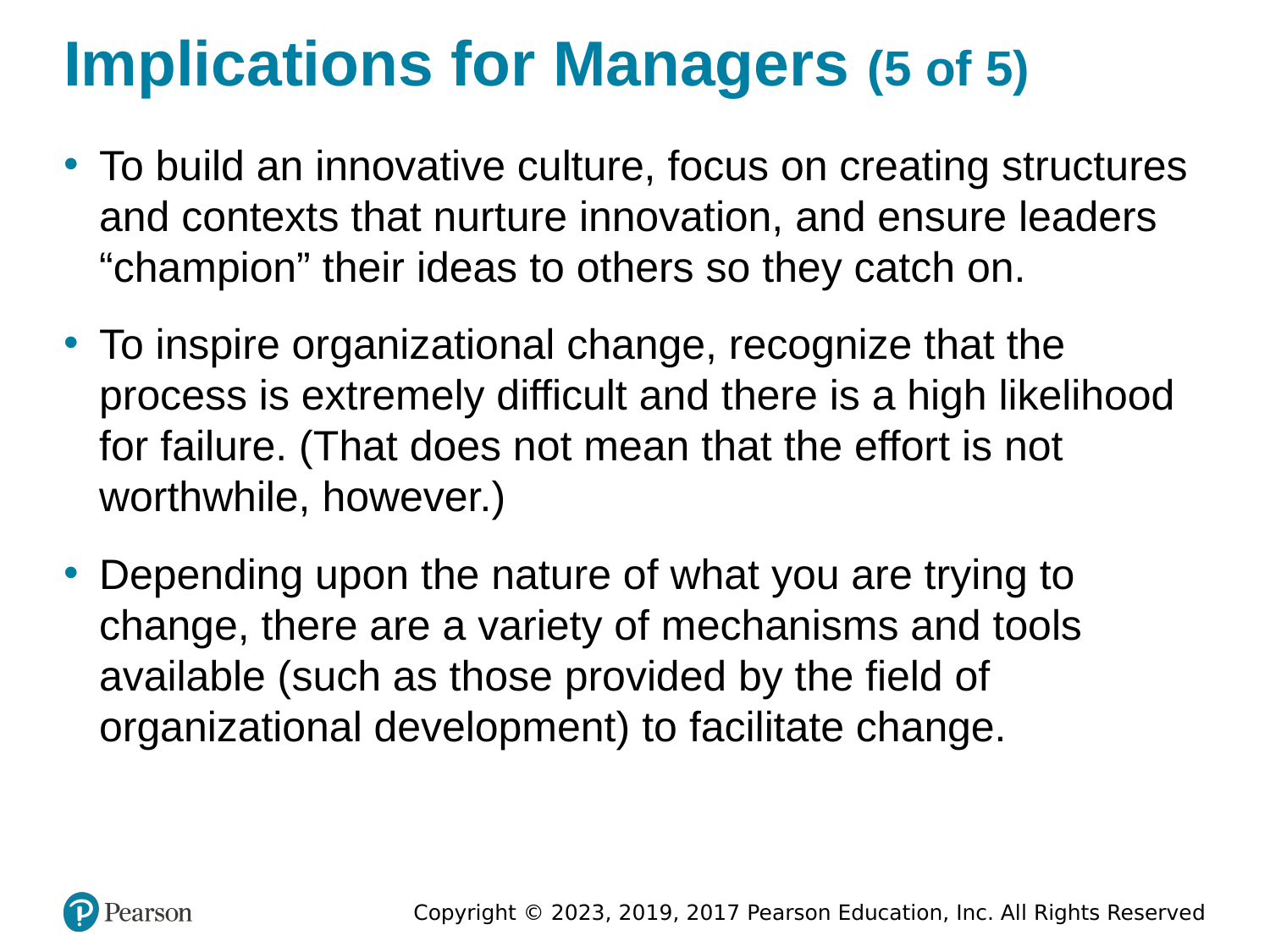

# Implications for Managers (5 of 5)
To build an innovative culture, focus on creating structures and contexts that nurture innovation, and ensure leaders “champion” their ideas to others so they catch on.
To inspire organizational change, recognize that the process is extremely difficult and there is a high likelihood for failure. (That does not mean that the effort is not worthwhile, however.)
Depending upon the nature of what you are trying to change, there are a variety of mechanisms and tools available (such as those provided by the field of organizational development) to facilitate change.